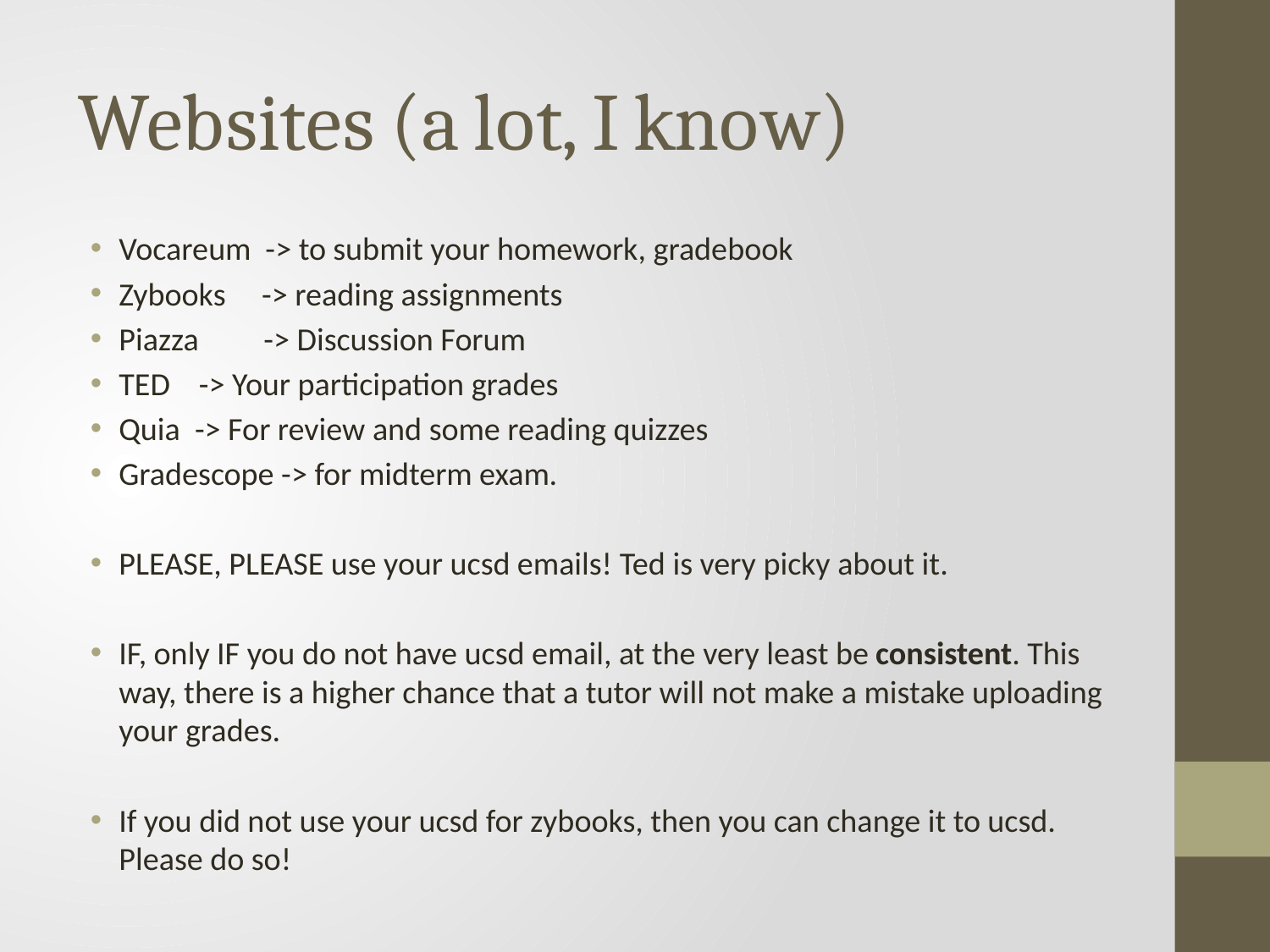

# Websites (a lot, I know)
Vocareum  -> to submit your homework, gradebook
Zybooks     -> reading assignments
Piazza         -> Discussion Forum
TED    -> Your participation grades
Quia  -> For review and some reading quizzes
Gradescope -> for midterm exam.

PLEASE, PLEASE use your ucsd emails! Ted is very picky about it.

IF, only IF you do not have ucsd email, at the very least be consistent. This way, there is a higher chance that a tutor will not make a mistake uploading your grades.

If you did not use your ucsd for zybooks, then you can change it to ucsd. Please do so!